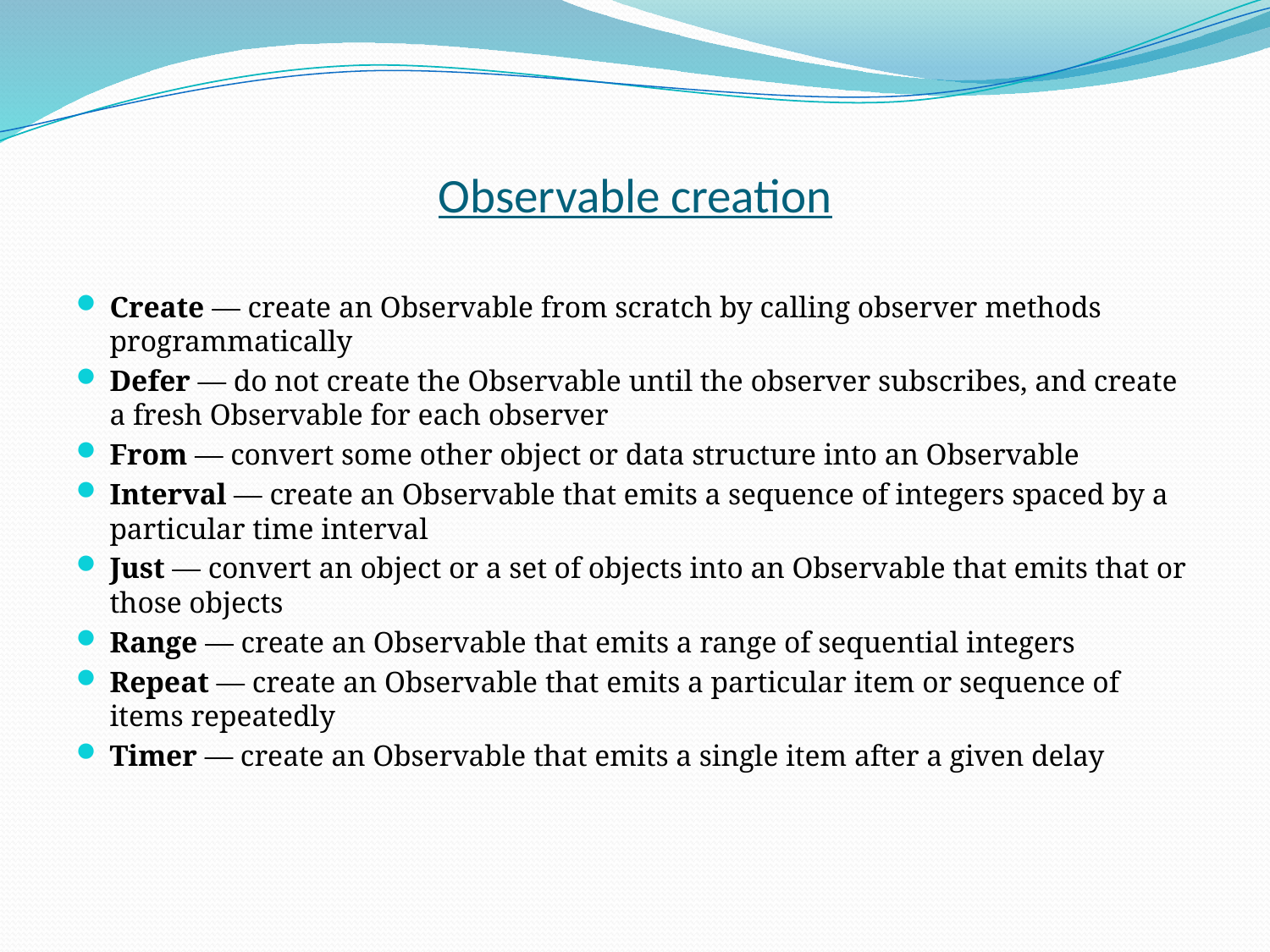

# Observable creation

Create — create an Observable from scratch by calling observer methods programmatically
Defer — do not create the Observable until the observer subscribes, and create a fresh Observable for each observer
From — convert some other object or data structure into an Observable
Interval — create an Observable that emits a sequence of integers spaced by a particular time interval
Just — convert an object or a set of objects into an Observable that emits that or those objects
Range — create an Observable that emits a range of sequential integers
Repeat — create an Observable that emits a particular item or sequence of items repeatedly
Timer — create an Observable that emits a single item after a given delay